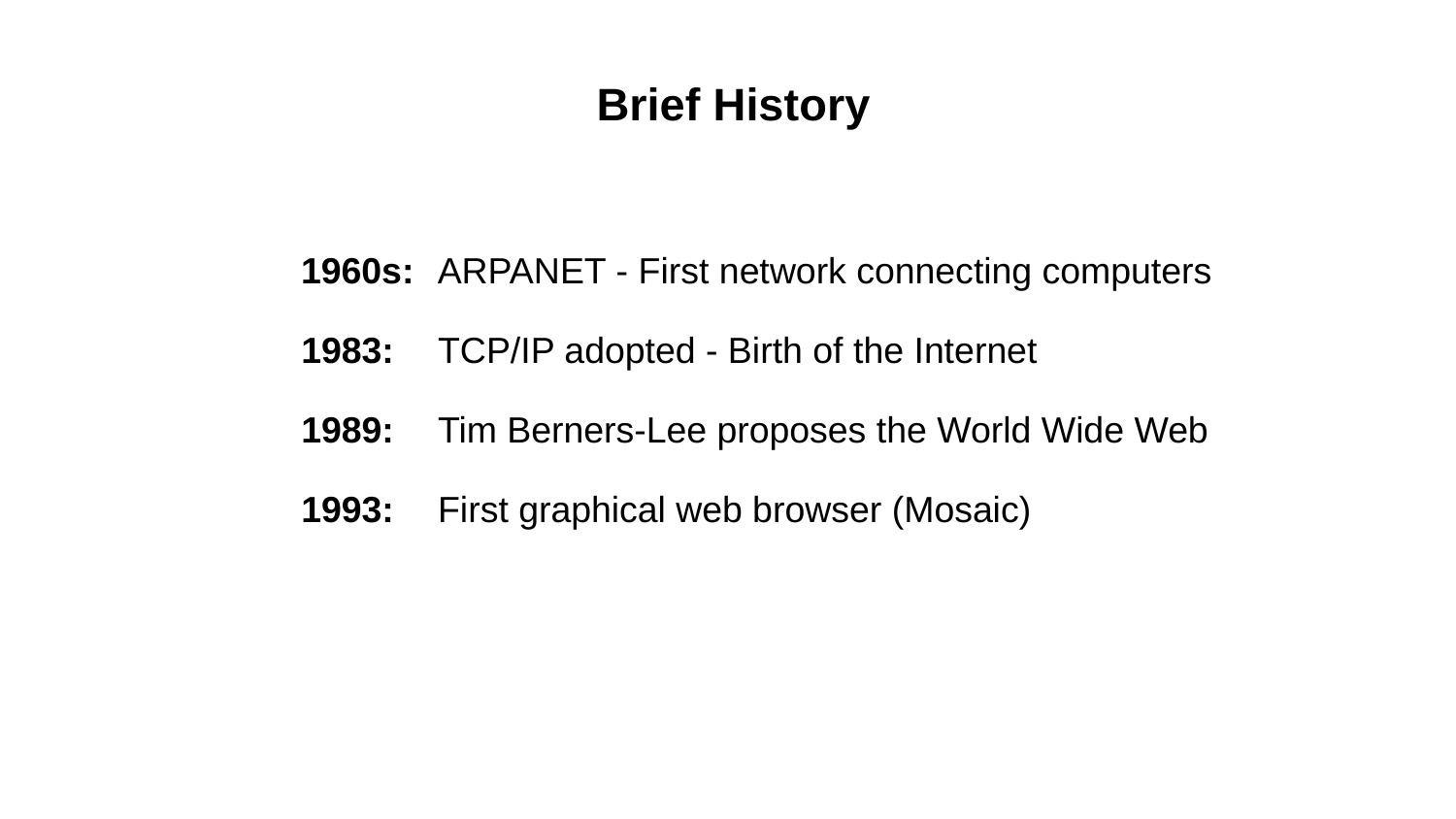

Brief History
1960s:
ARPANET - First network connecting computers
1983:
TCP/IP adopted - Birth of the Internet
1989:
Tim Berners-Lee proposes the World Wide Web
1993:
First graphical web browser (Mosaic)